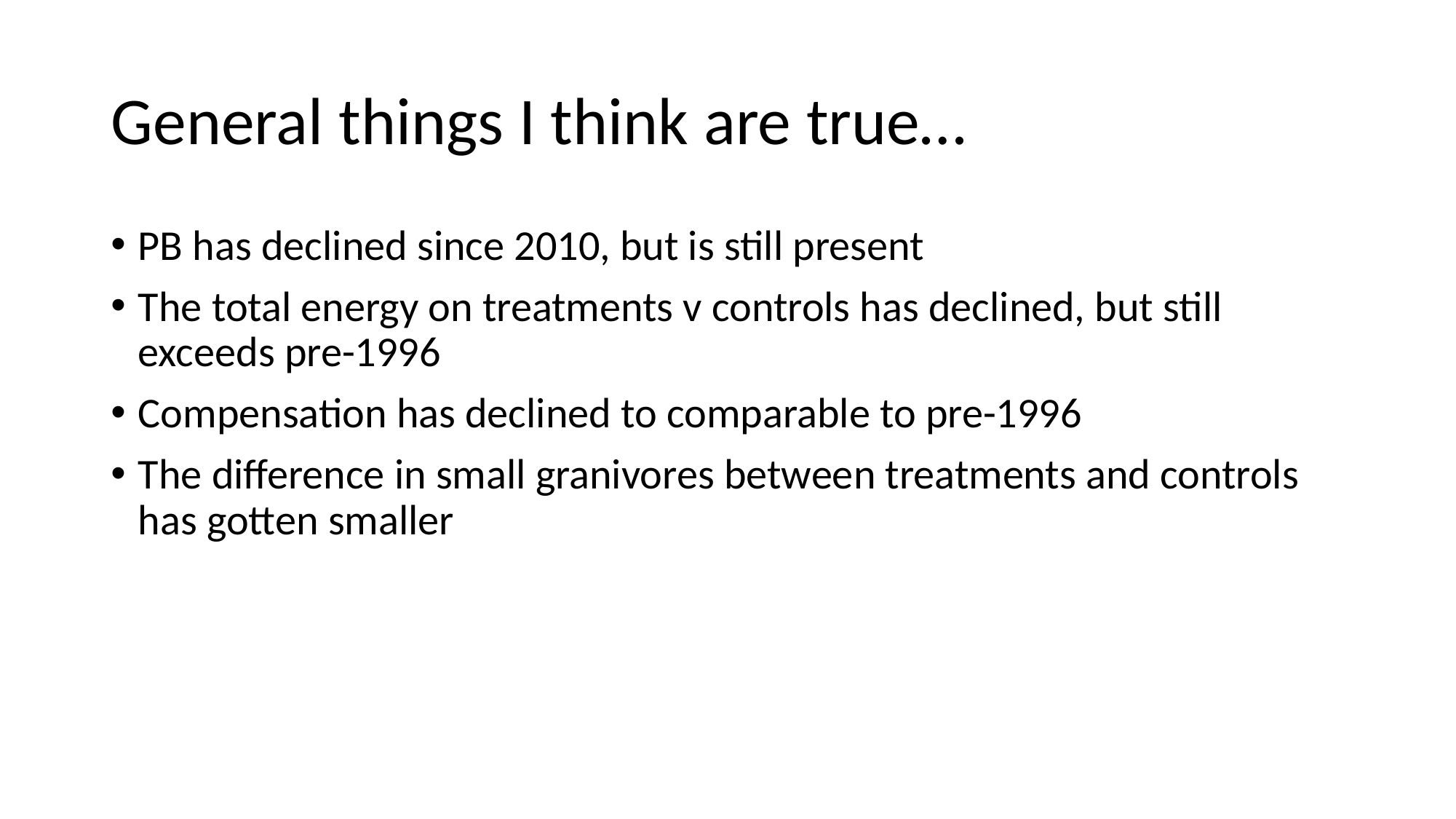

# General things I think are true…
PB has declined since 2010, but is still present
The total energy on treatments v controls has declined, but still exceeds pre-1996
Compensation has declined to comparable to pre-1996
The difference in small granivores between treatments and controls has gotten smaller